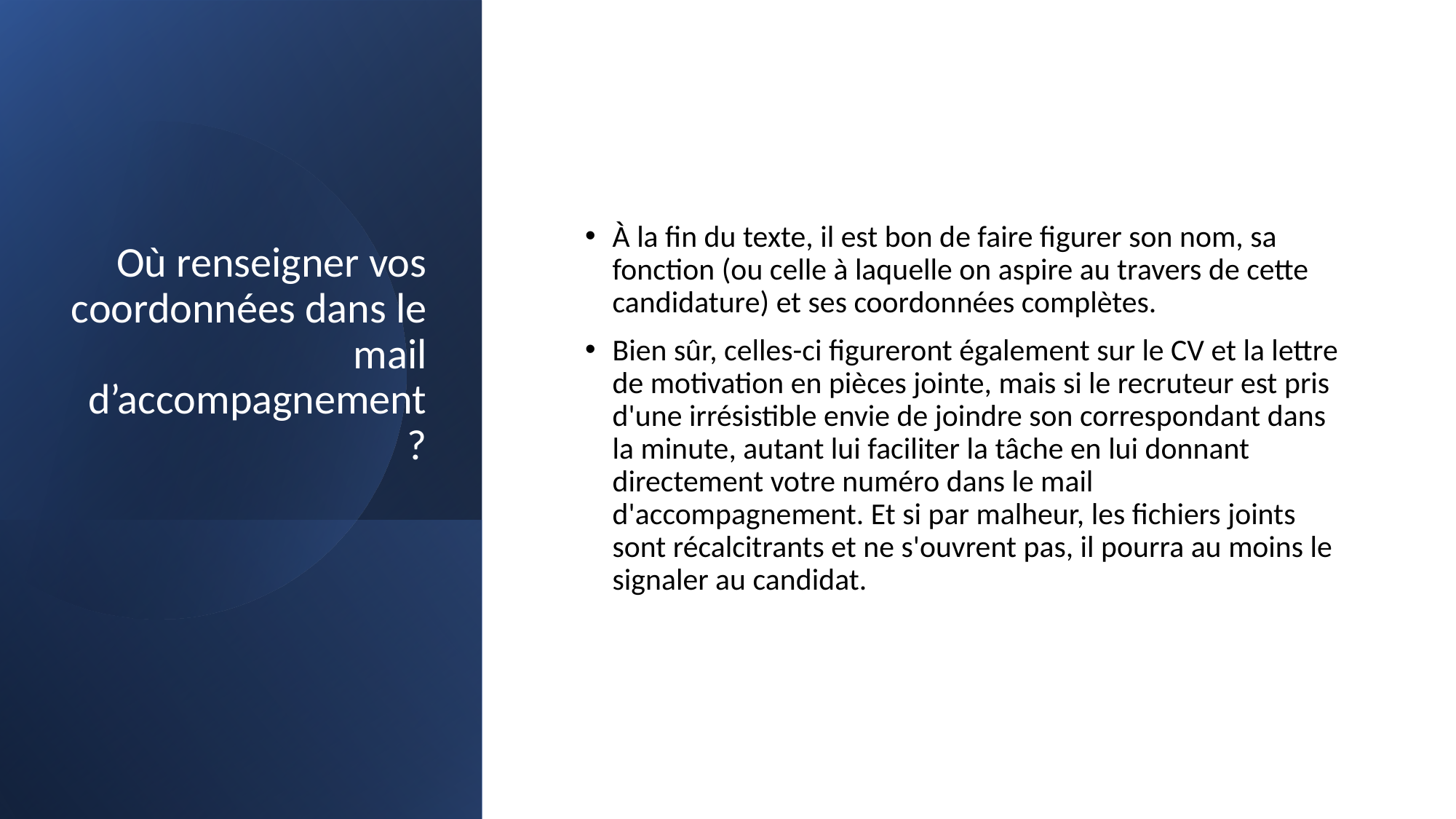

# Où renseigner vos coordonnées dans le mail d’accompagnement ?
À la fin du texte, il est bon de faire figurer son nom, sa fonction (ou celle à laquelle on aspire au travers de cette candidature) et ses coordonnées complètes.
Bien sûr, celles-ci figureront également sur le CV et la lettre de motivation en pièces jointe, mais si le recruteur est pris d'une irrésistible envie de joindre son correspondant dans la minute, autant lui faciliter la tâche en lui donnant directement votre numéro dans le mail d'accompagnement. Et si par malheur, les fichiers joints sont récalcitrants et ne s'ouvrent pas, il pourra au moins le signaler au candidat.